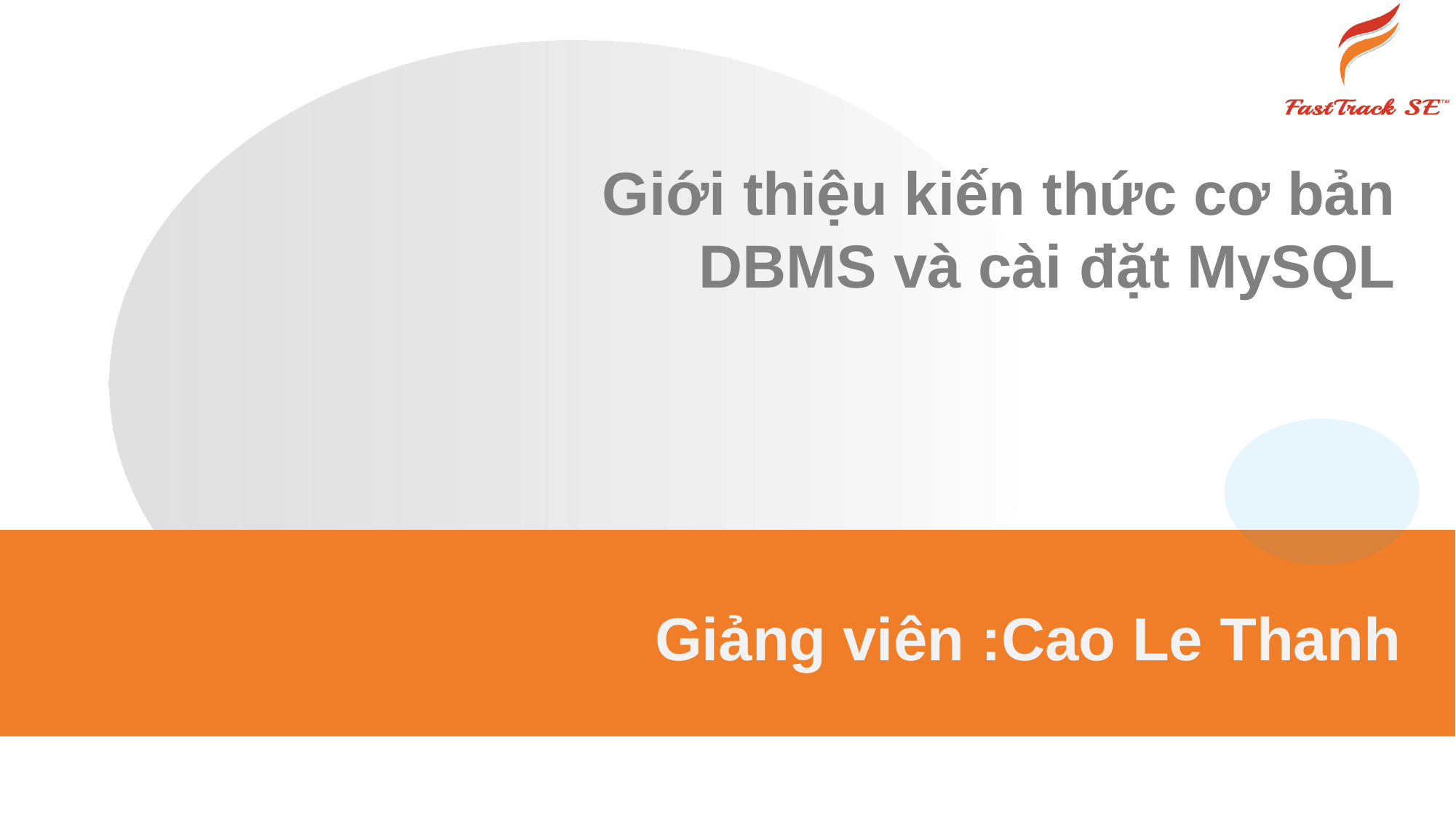

# Giới thiệu kiến thức cơ bản DBMS và cài đặt MySQL
Giảng viên :Cao Le Thanh